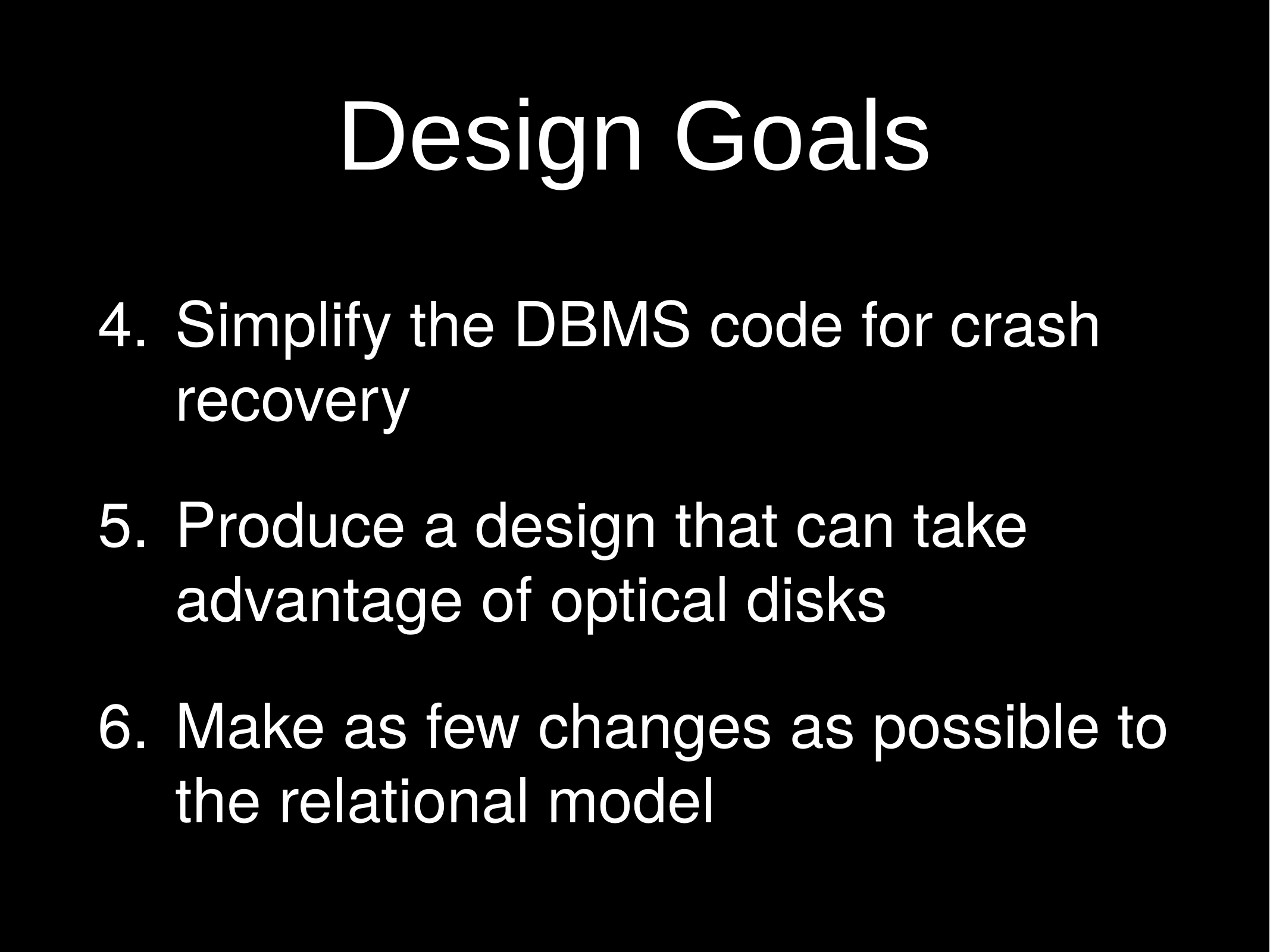

# Design Goals
Simplify the DBMS code for crash recovery
Produce a design that can take advantage of optical disks
Make as few changes as possible to the relational model